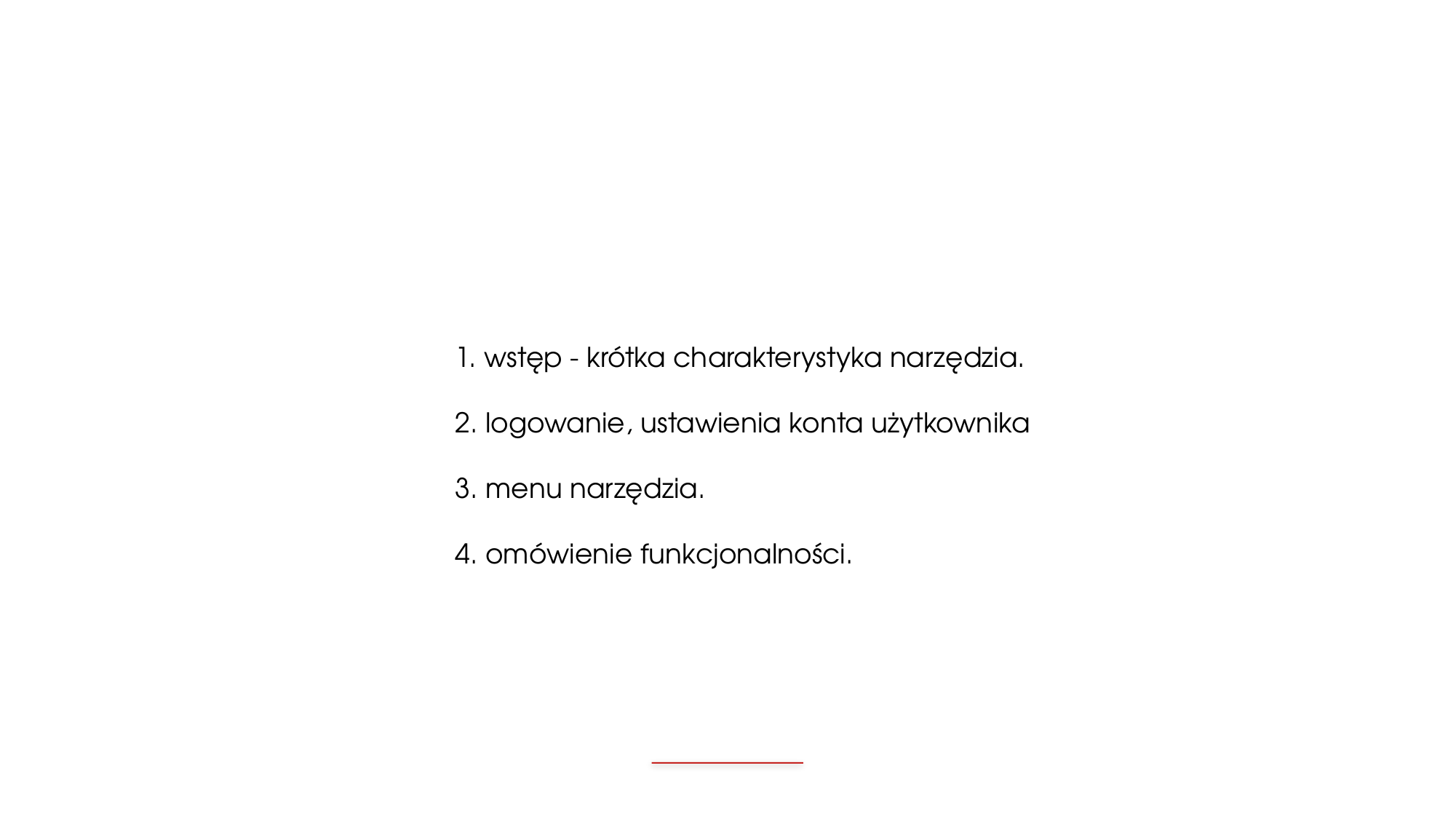

1. wstęp - krótka charakterystyka narzędzia.
2. logowanie, ustawienia konta użytkownika
3. menu narzędzia.
4. omówienie funkcjonalności.